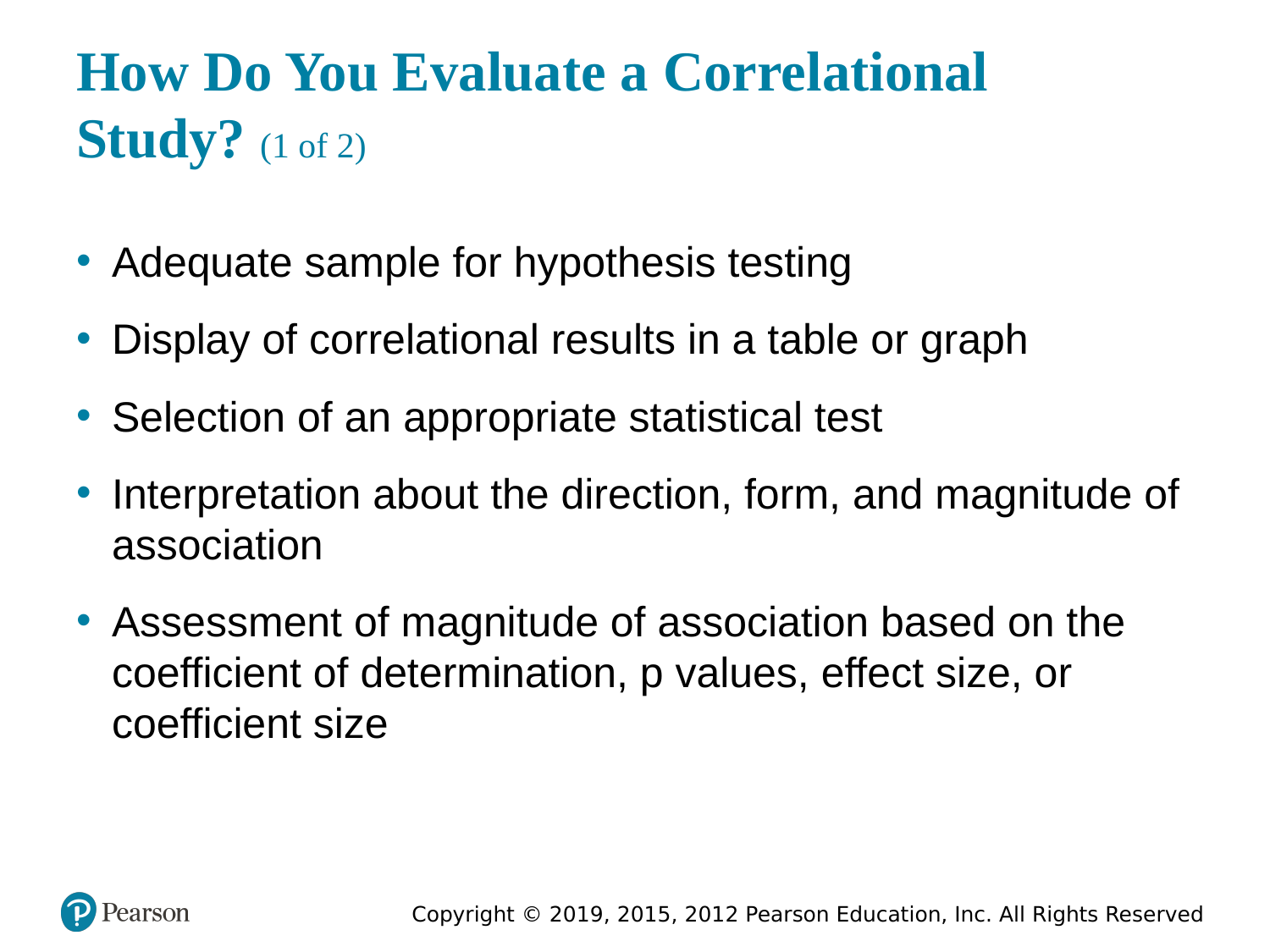

# How Do You Evaluate a Correlational Study? (1 of 2)
Adequate sample for hypothesis testing
Display of correlational results in a table or graph
Selection of an appropriate statistical test
Interpretation about the direction, form, and magnitude of association
Assessment of magnitude of association based on the coefficient of determination, p values, effect size, or coefficient size